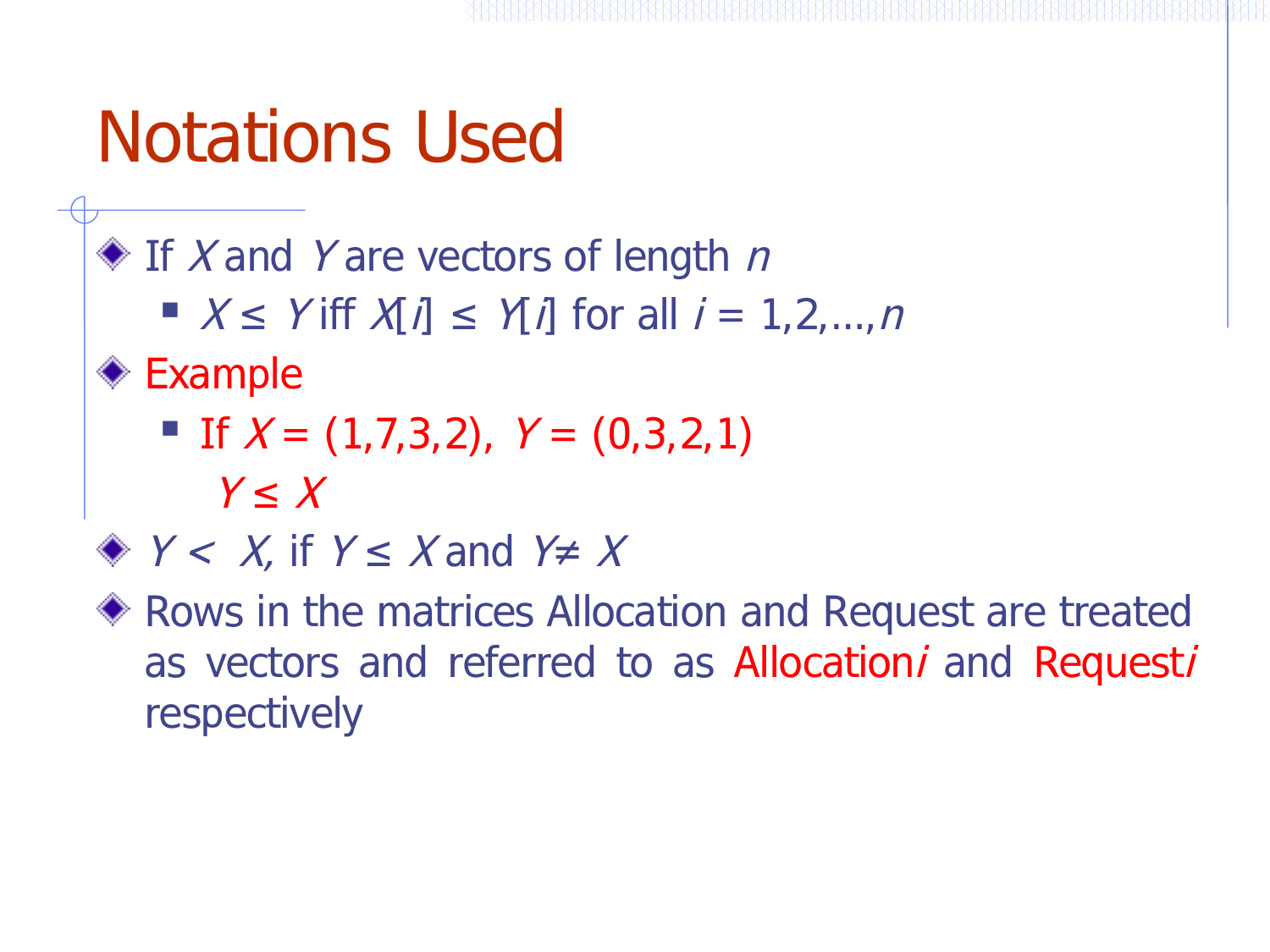

# Notations Used
If X and Y are vectors of length n
X ≤ Y iff X[i] ≤ Y[i] for all i = 1,2,…,n
Example
If X = (1,7,3,2), Y = (0,3,2,1)
    Y ≤ X
Y <  X, if Y ≤ X and Y≠ X
Rows in the matrices Allocation and Request are treated as vectors and referred to as Allocationi and Requesti respectively